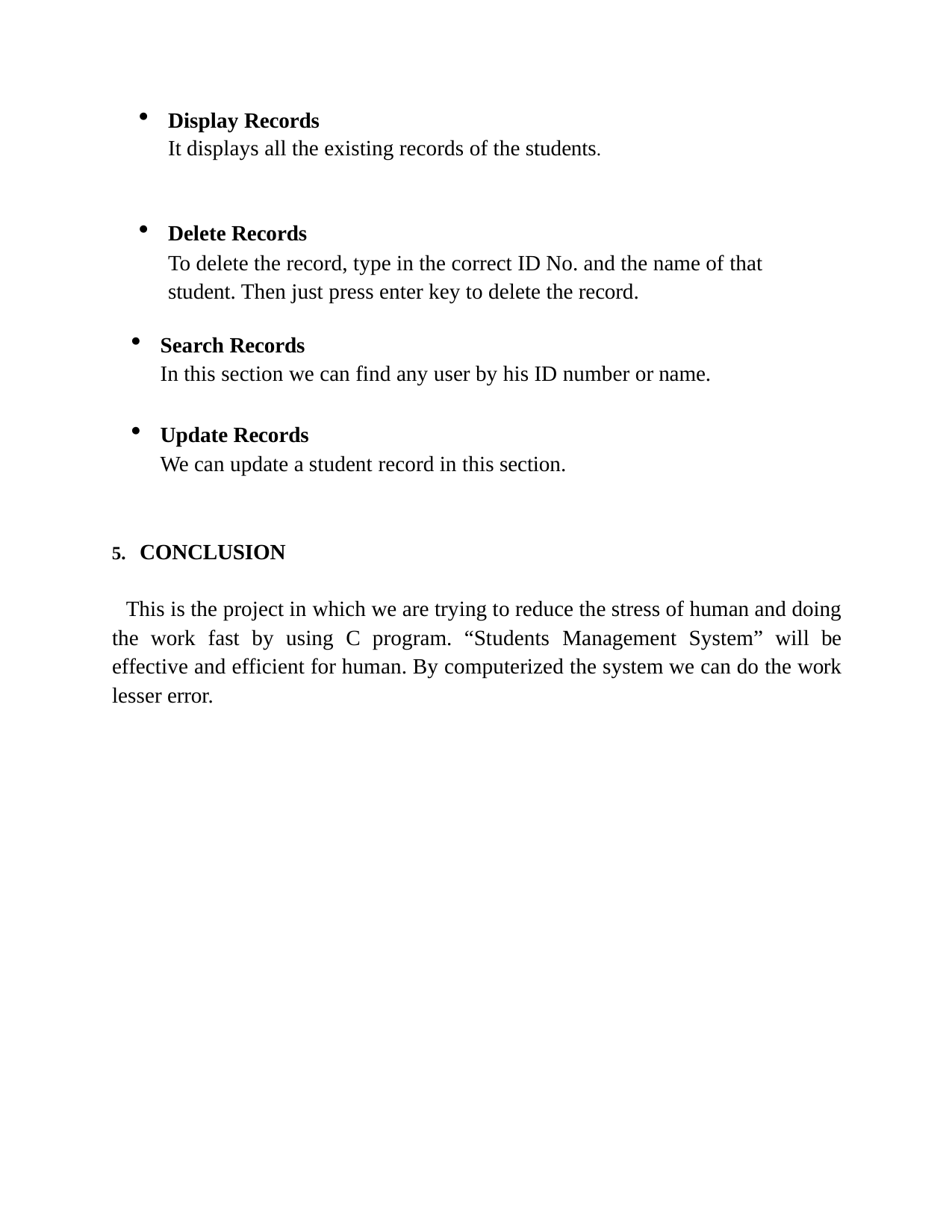

Display Records
It displays all the existing records of the students.

Delete Records
To delete the record, type in the correct ID No. and the name of that student. Then just press enter key to delete the record.

Search Records
In this section we can find any user by his ID number or name.

Update Records
We can update a student record in this section.
5.  CONCLUSION

This is the project in which we are trying to reduce the stress of human and doing the work fast by using C program. “Students Management System” will be effective and efficient for human. By computerized the system we can do the work lesser error.